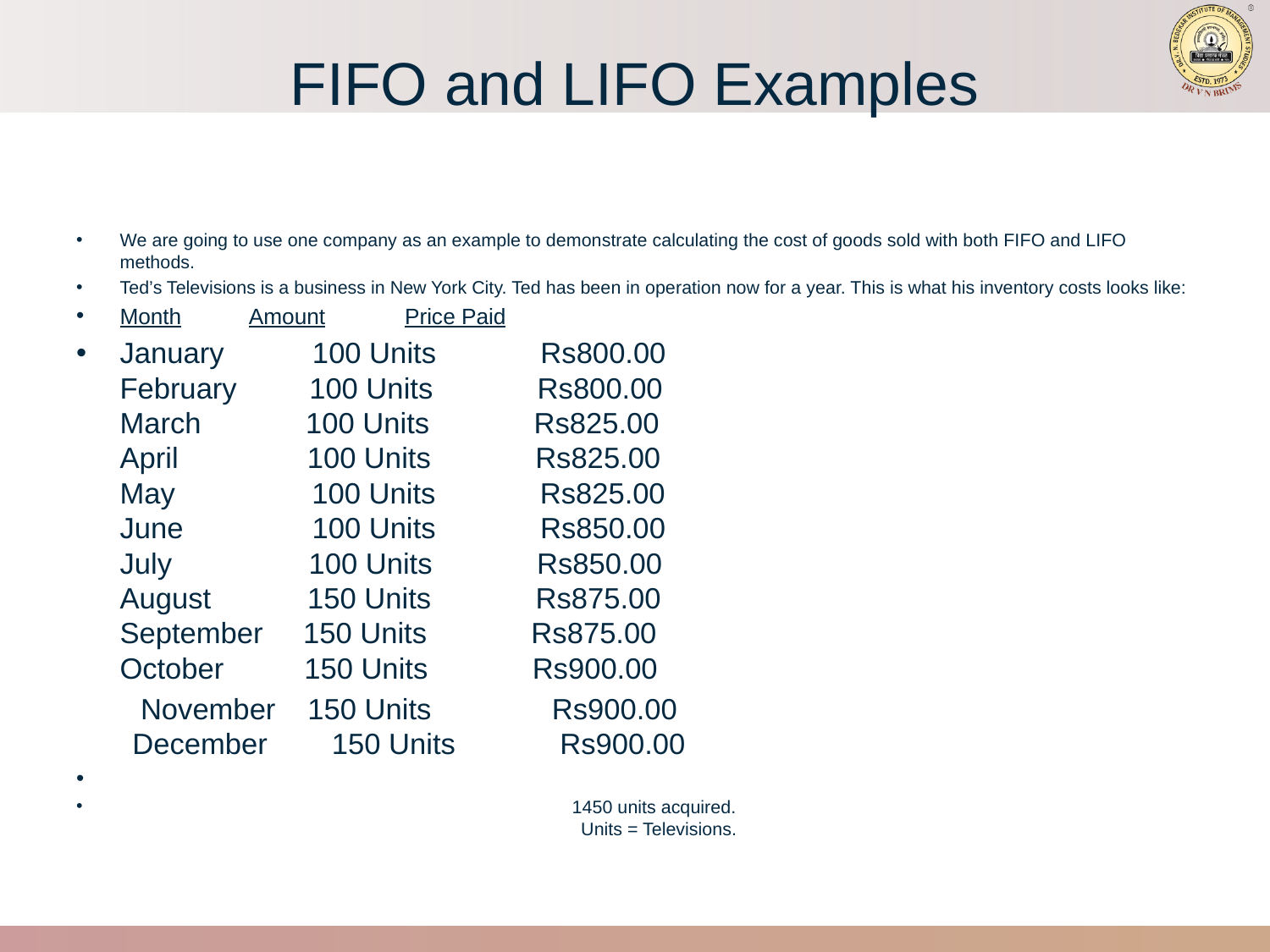

# FIFO and LIFO Examples
We are going to use one company as an example to demonstrate calculating the cost of goods sold with both FIFO and LIFO methods.
Ted’s Televisions is a business in New York City. Ted has been in operation now for a year. This is what his inventory costs looks like:
Month           Amount             Price Paid
January           100 Units             Rs800.00
February         100 Units             Rs800.00
March             100 Units             Rs825.00
April                100 Units             Rs825.00
May                 100 Units             Rs825.00
June                100 Units             Rs850.00
July                 100 Units             Rs850.00
August            150 Units             Rs875.00
September     150 Units             Rs875.00
October          150 Units             Rs900.00
        November    150 Units               Rs900.00  
       December        150 Units             Rs900.00

                                                                                         1450 units acquired.
                                                                                           Units = Televisions.